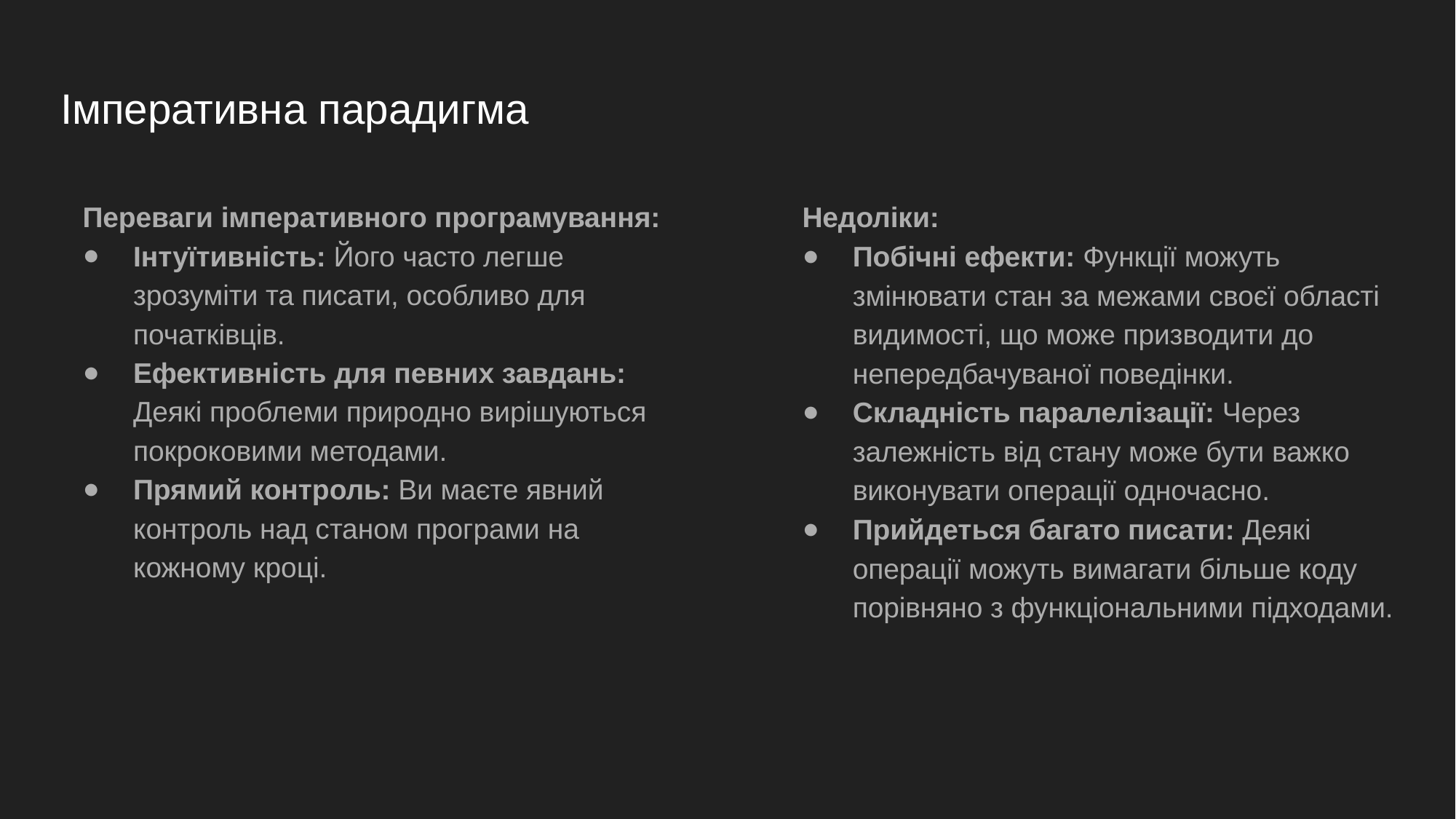

# Імперативна парадигма
Переваги імперативного програмування:
Інтуїтивність: Його часто легше зрозуміти та писати, особливо для початківців.
Ефективність для певних завдань: Деякі проблеми природно вирішуються покроковими методами.
Прямий контроль: Ви маєте явний контроль над станом програми на кожному кроці.

Недоліки:
Побічні ефекти: Функції можуть змінювати стан за межами своєї області видимості, що може призводити до непередбачуваної поведінки.
Складність паралелізації: Через залежність від стану може бути важко виконувати операції одночасно.
Прийдеться багато писати: Деякі операції можуть вимагати більше коду порівняно з функціональними підходами.